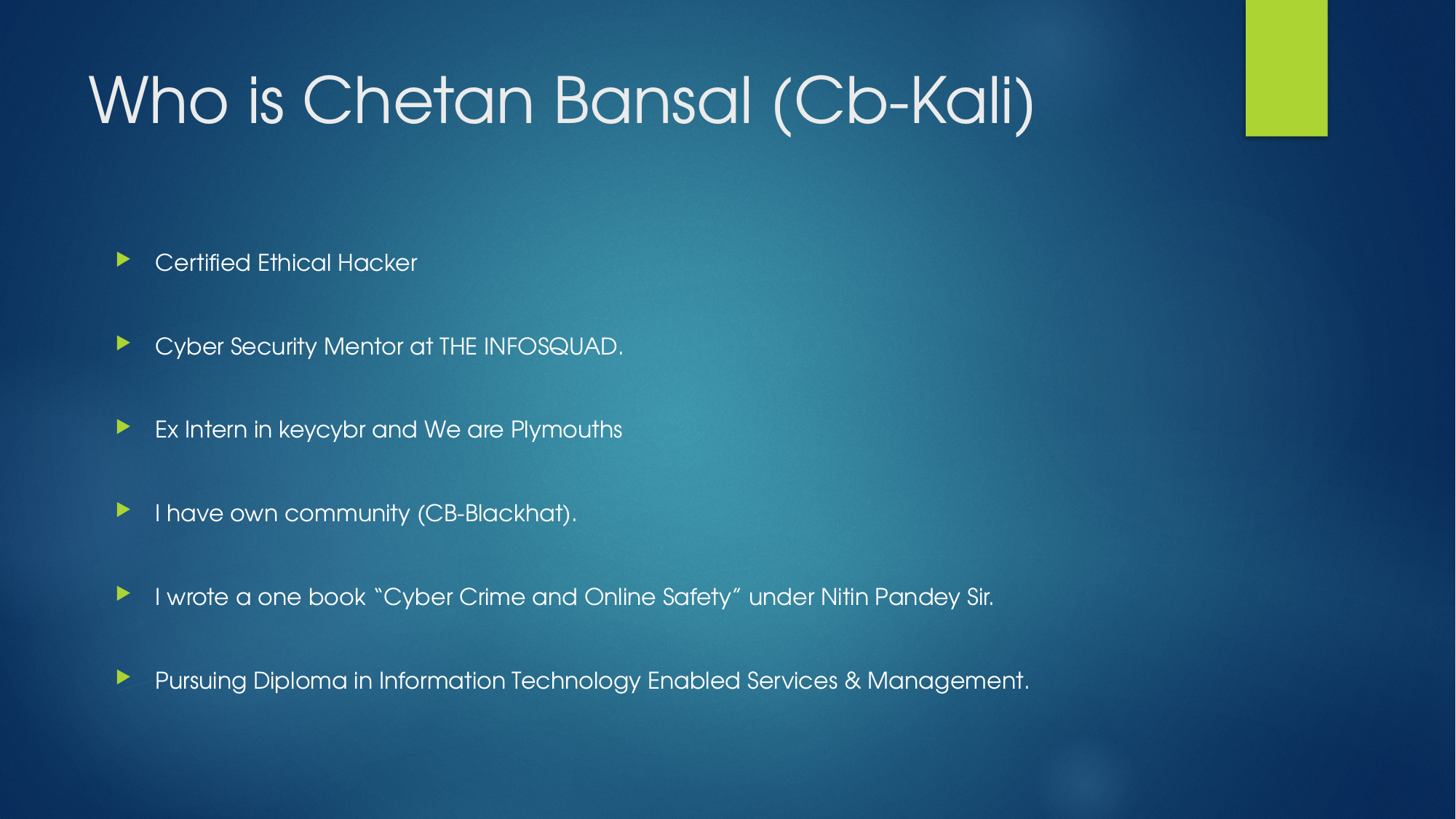

# Who is Chetan Bansal (Cb-Kali)
Certified Ethical Hacker
Cyber Security Mentor at THE INFOSQUAD.
Ex Intern in keycybr and We are Plymouths
I have own community (CB-Blackhat).
I wrote a one book “Cyber Crime and Online Safety” under Nitin Pandey Sir.
Pursuing Diploma in Information Technology Enabled Services & Management.